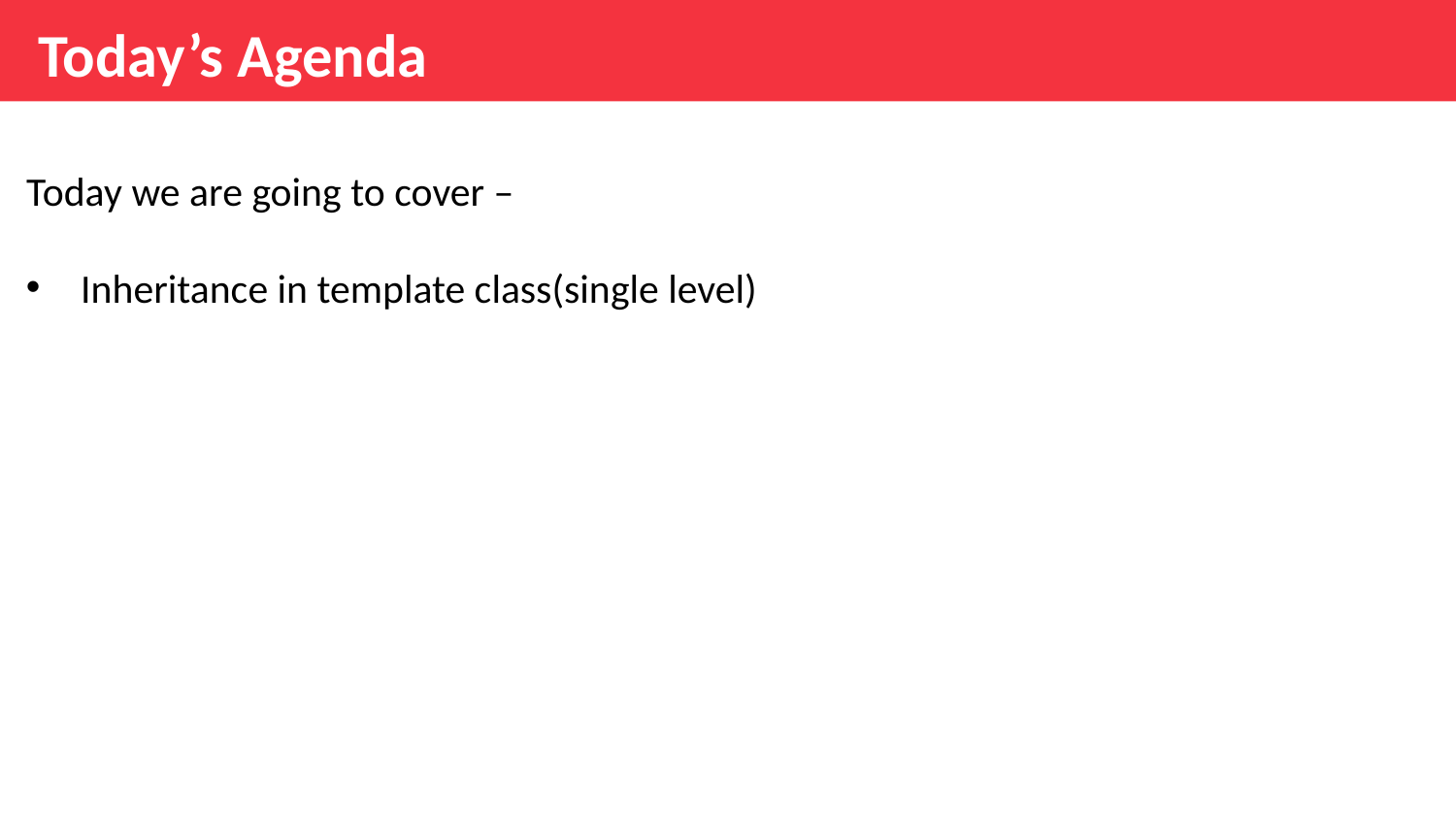

Today’s Agenda

Today we are going to cover –
Inheritance in template class(single level)